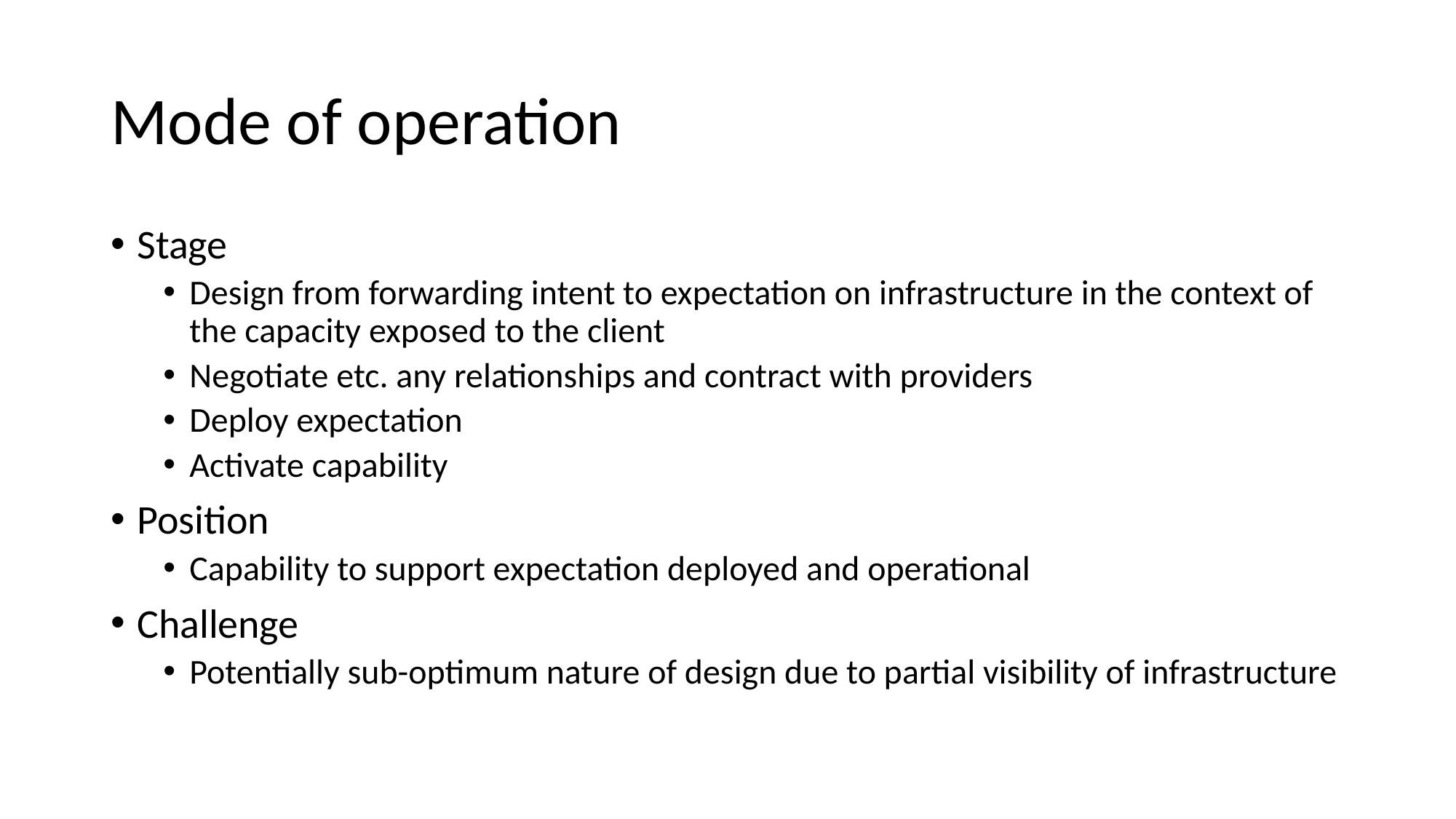

# Mode of operation
Stage
Design from forwarding intent to expectation on infrastructure in the context of the capacity exposed to the client
Negotiate etc. any relationships and contract with providers
Deploy expectation
Activate capability
Position
Capability to support expectation deployed and operational
Challenge
Potentially sub-optimum nature of design due to partial visibility of infrastructure